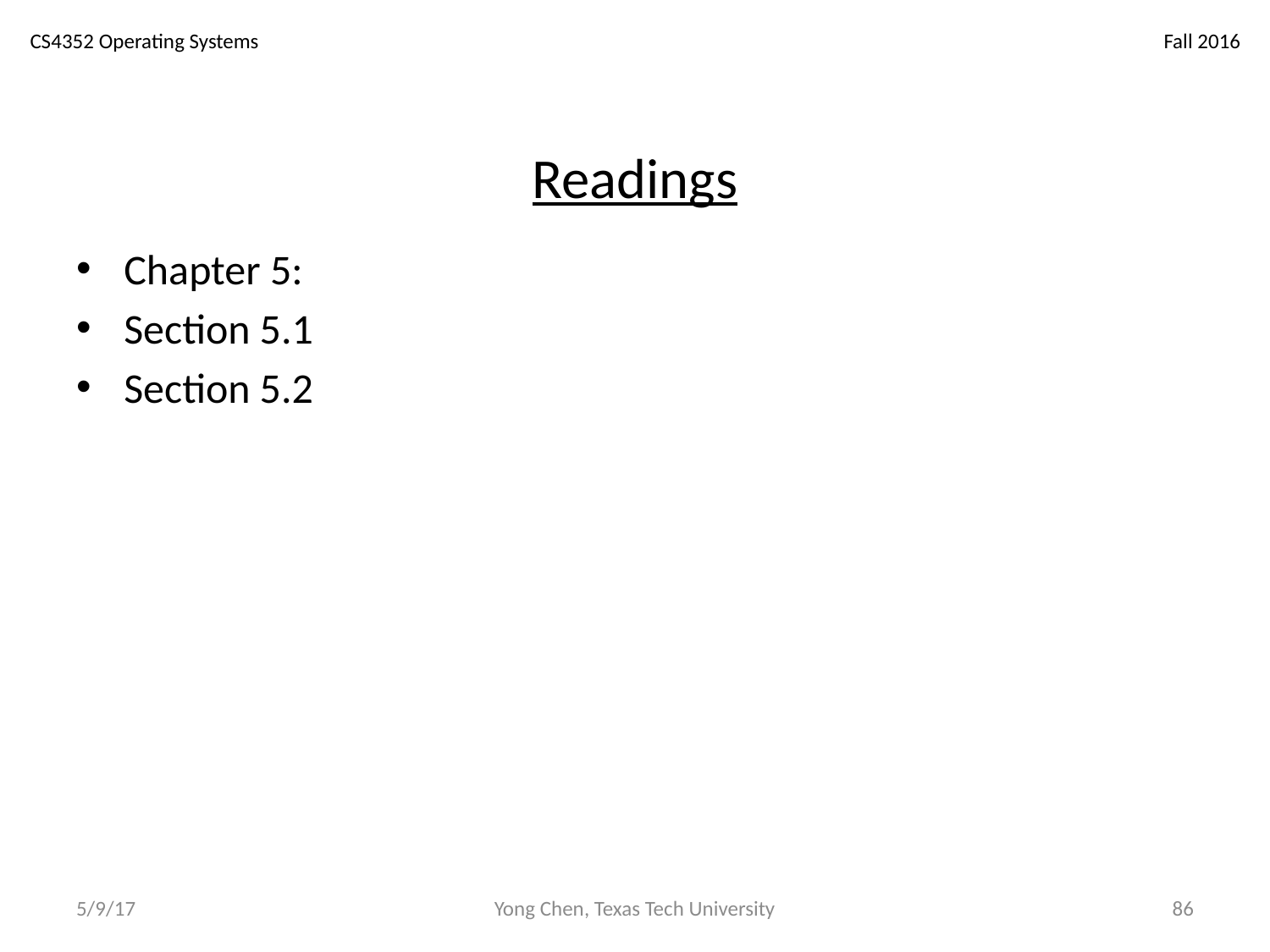

# Readings
Chapter 5:
Section 5.1
Section 5.2

5/9/17
Yong Chen, Texas Tech University
86